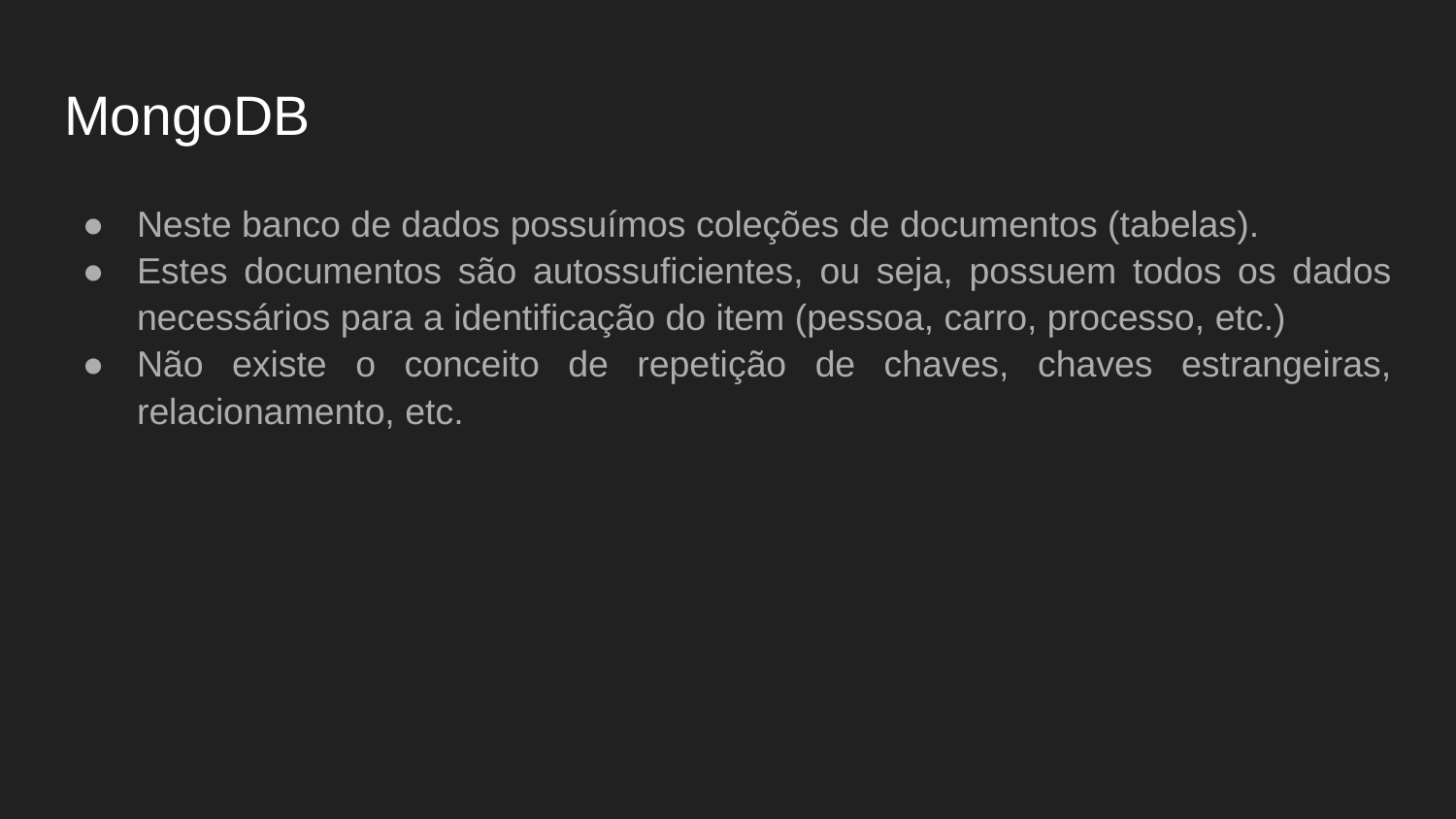

# MongoDB
Neste banco de dados possuímos coleções de documentos (tabelas).
Estes documentos são autossuficientes, ou seja, possuem todos os dados necessários para a identificação do item (pessoa, carro, processo, etc.)
Não existe o conceito de repetição de chaves, chaves estrangeiras, relacionamento, etc.